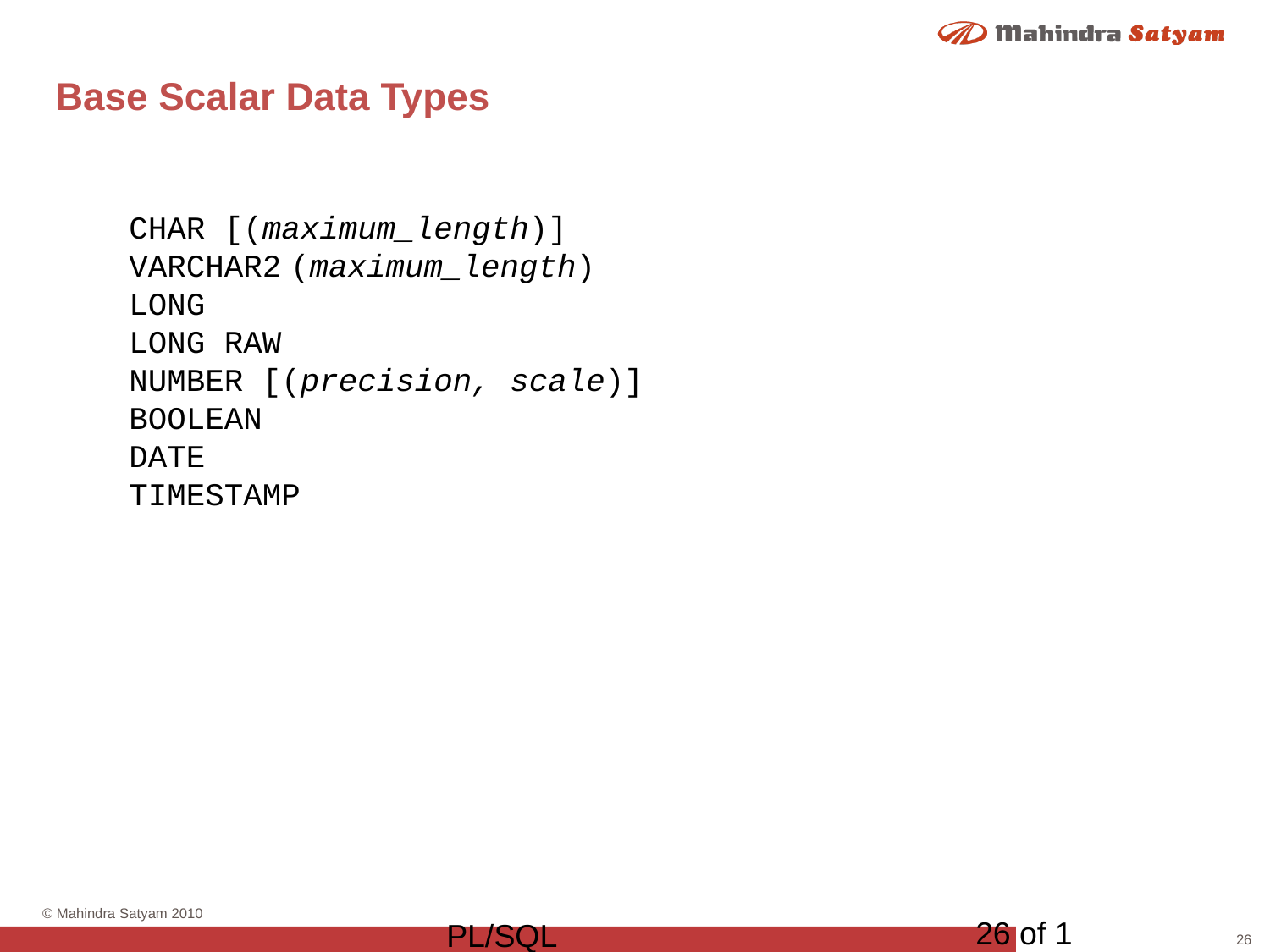

# Base Scalar Data Types
CHAR [(maximum_length)]
VARCHAR2 (maximum_length)
LONG
LONG RAW
NUMBER [(precision, scale)]
BOOLEAN
DATE
TIMESTAMP

26 of 1
PL/SQL